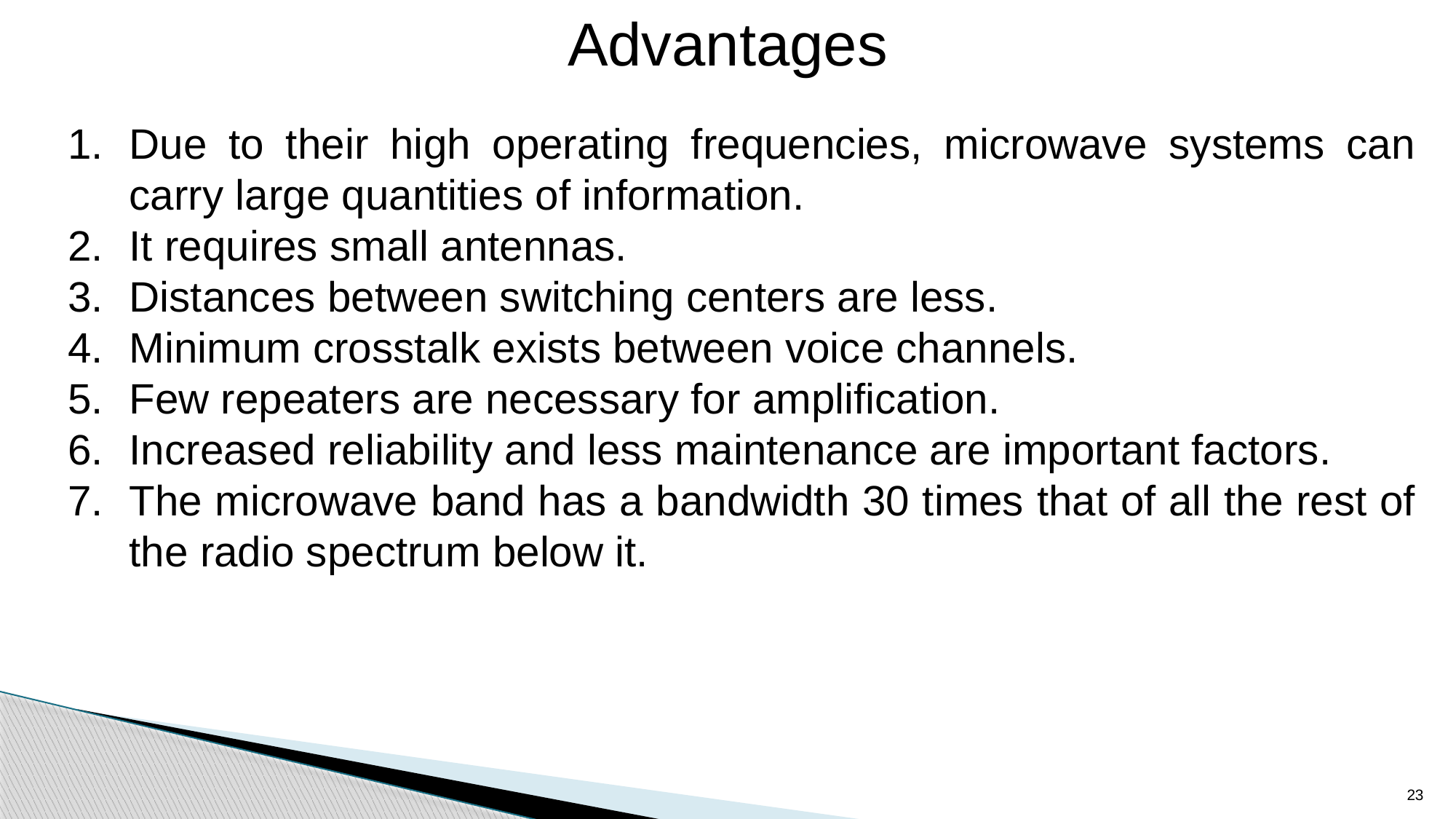

Advantages
Due to their high operating frequencies, microwave systems can carry large quantities of information.
It requires small antennas.
Distances between switching centers are less.
Minimum crosstalk exists between voice channels.
Few repeaters are necessary for amplification.
Increased reliability and less maintenance are important factors.
The microwave band has a bandwidth 30 times that of all the rest of the radio spectrum below it.

23